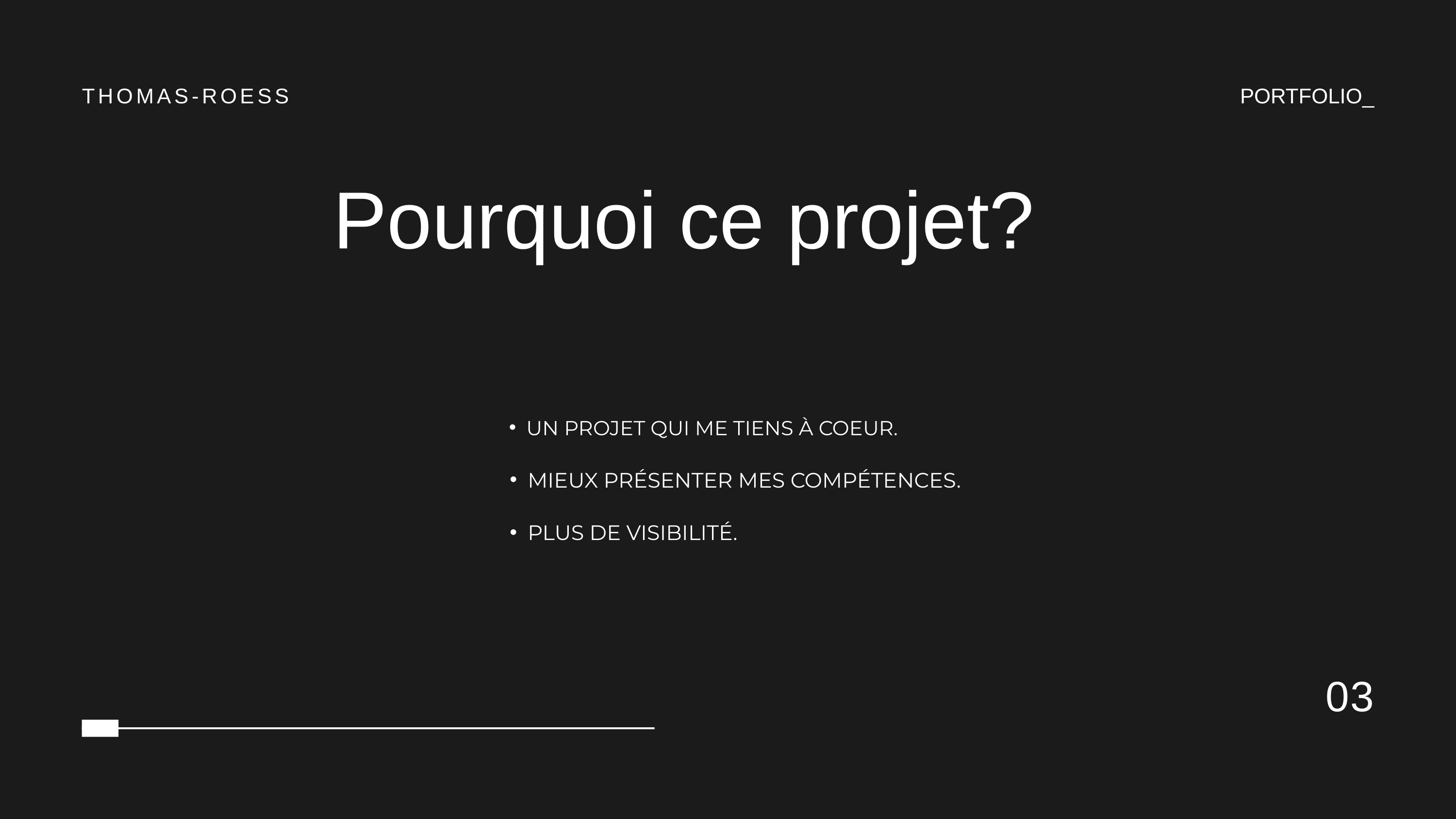

THOMAS-ROESS
PORTFOLIO_
Pourquoi ce projet?
UN PROJET QUI ME TIENS À COEUR.
MIEUX PRÉSENTER MES COMPÉTENCES.
PLUS DE VISIBILITÉ.
03